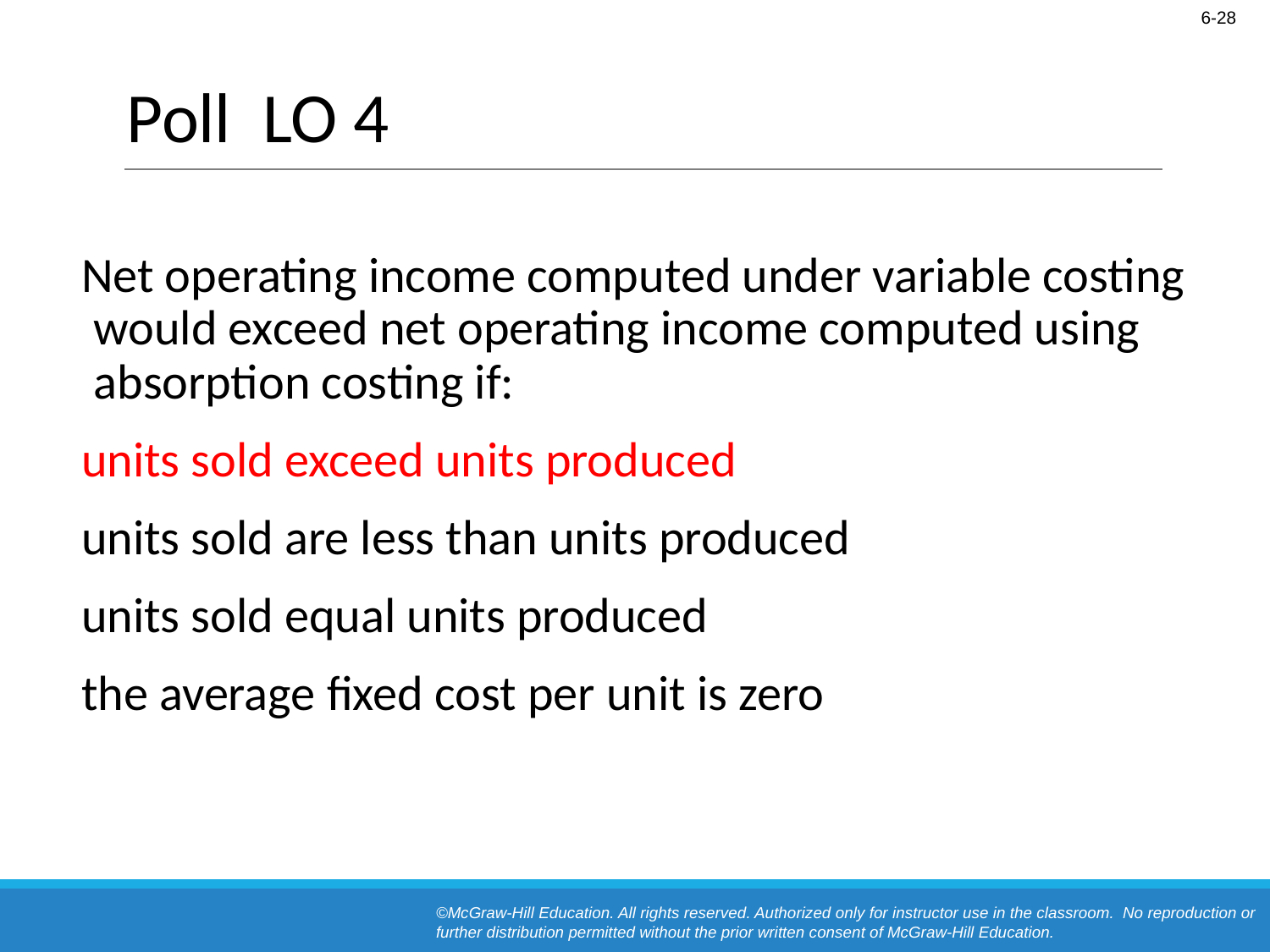

# Poll  LO 4
Net operating income computed under variable costing would exceed net operating income computed using absorption costing if:
units sold exceed units produced
units sold are less than units produced
units sold equal units produced
the average fixed cost per unit is zero